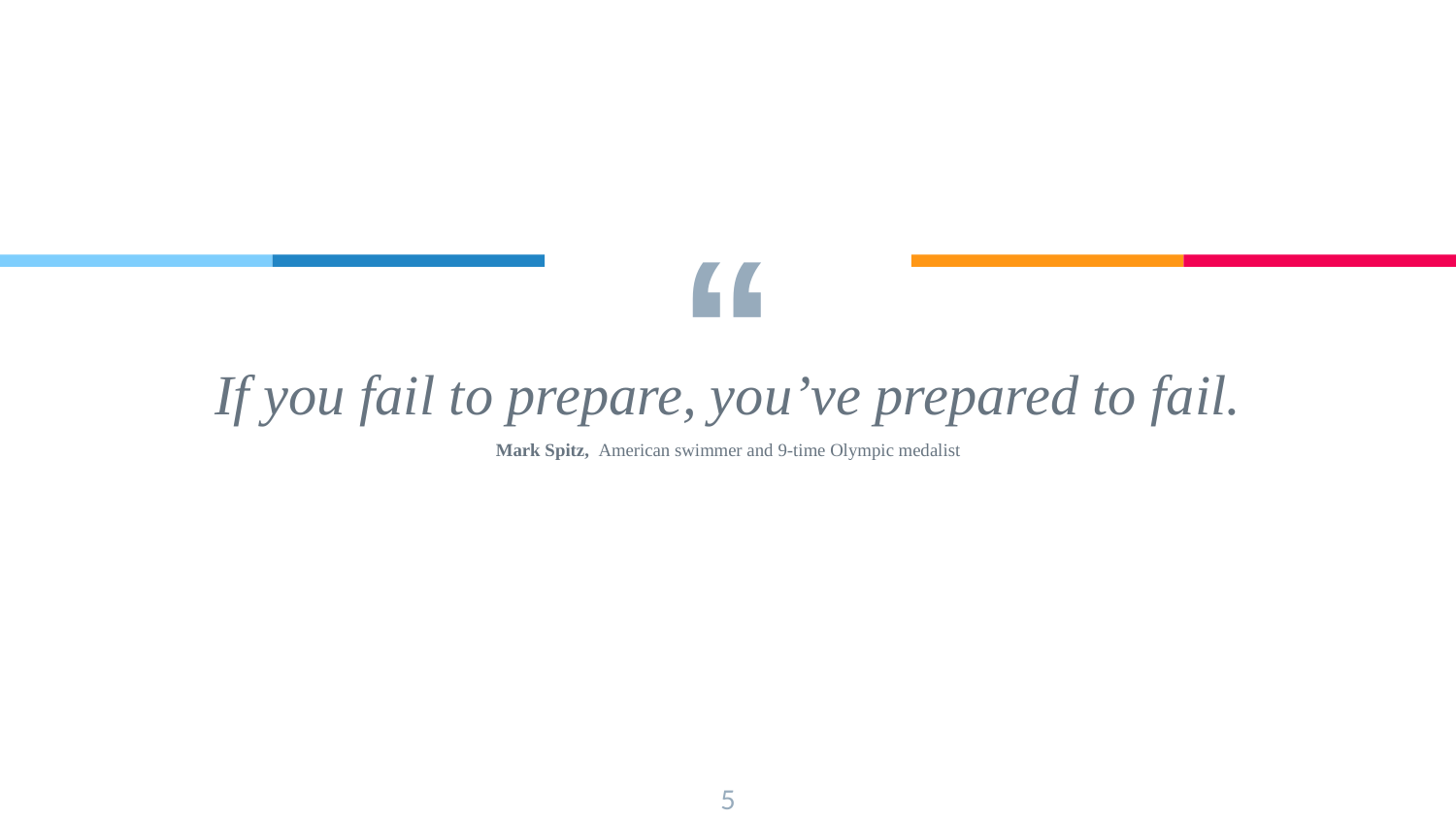

If you fail to prepare, you’ve prepared to fail.
Mark Spitz,  American swimmer and 9-time Olympic medalist
5